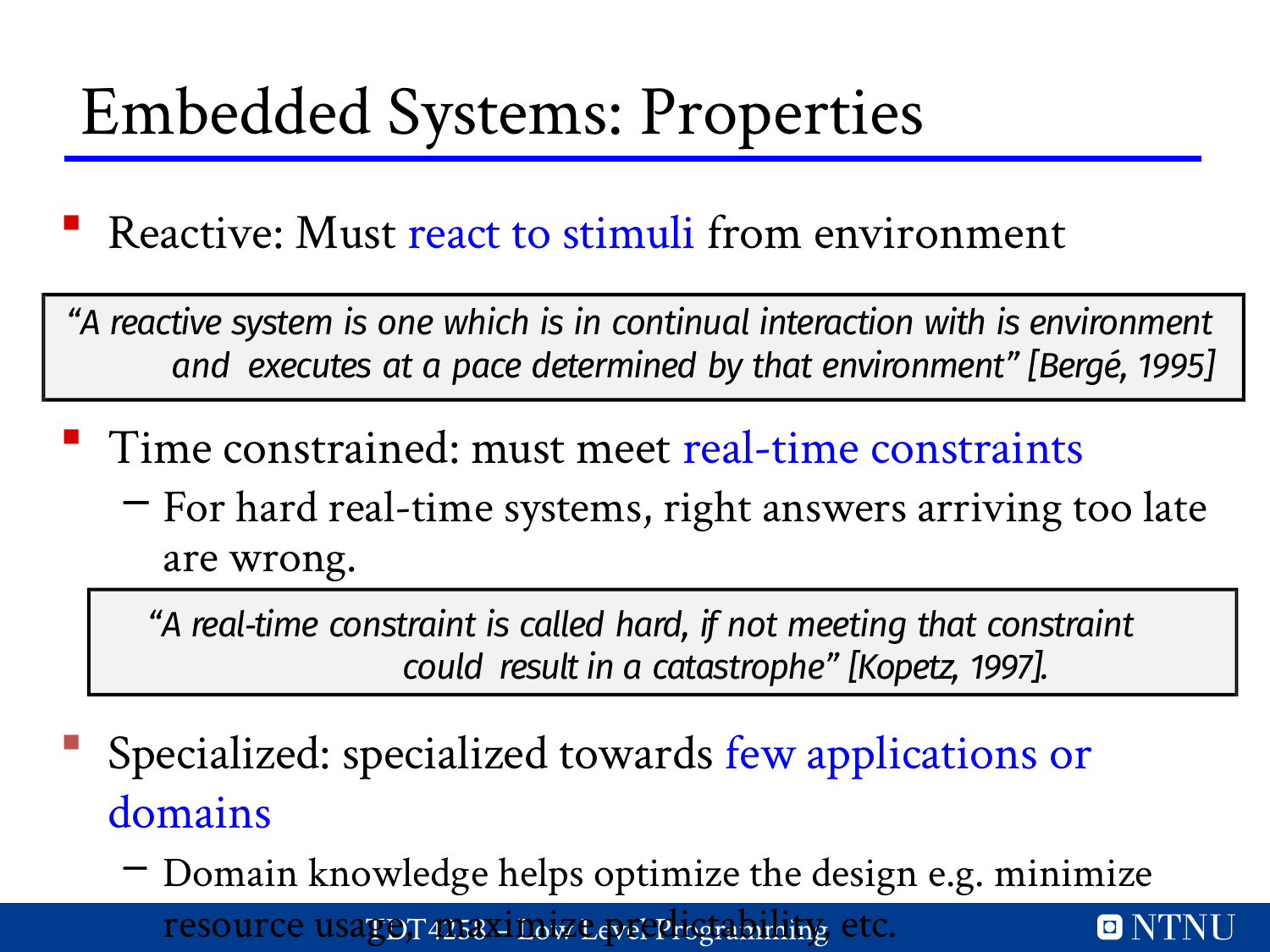

Embedded Systems: Properties
Reactive: Must react to stimuli from environment

Time constrained: must meet real-time constraints
For hard real-time systems, right answers arriving too late are wrong.

Specialized: specialized towards few applications or domains
Domain knowledge helps optimize the design e.g. minimize resource usage,  maximize predictability, etc.

“A reactive system is one which is in continual interaction with is environment and  executes at a pace determined by that environment” [Bergé, 1995]

“A real‐time constraint is called hard, if not meeting that constraint could  result in a catastrophe” [Kopetz, 1997].